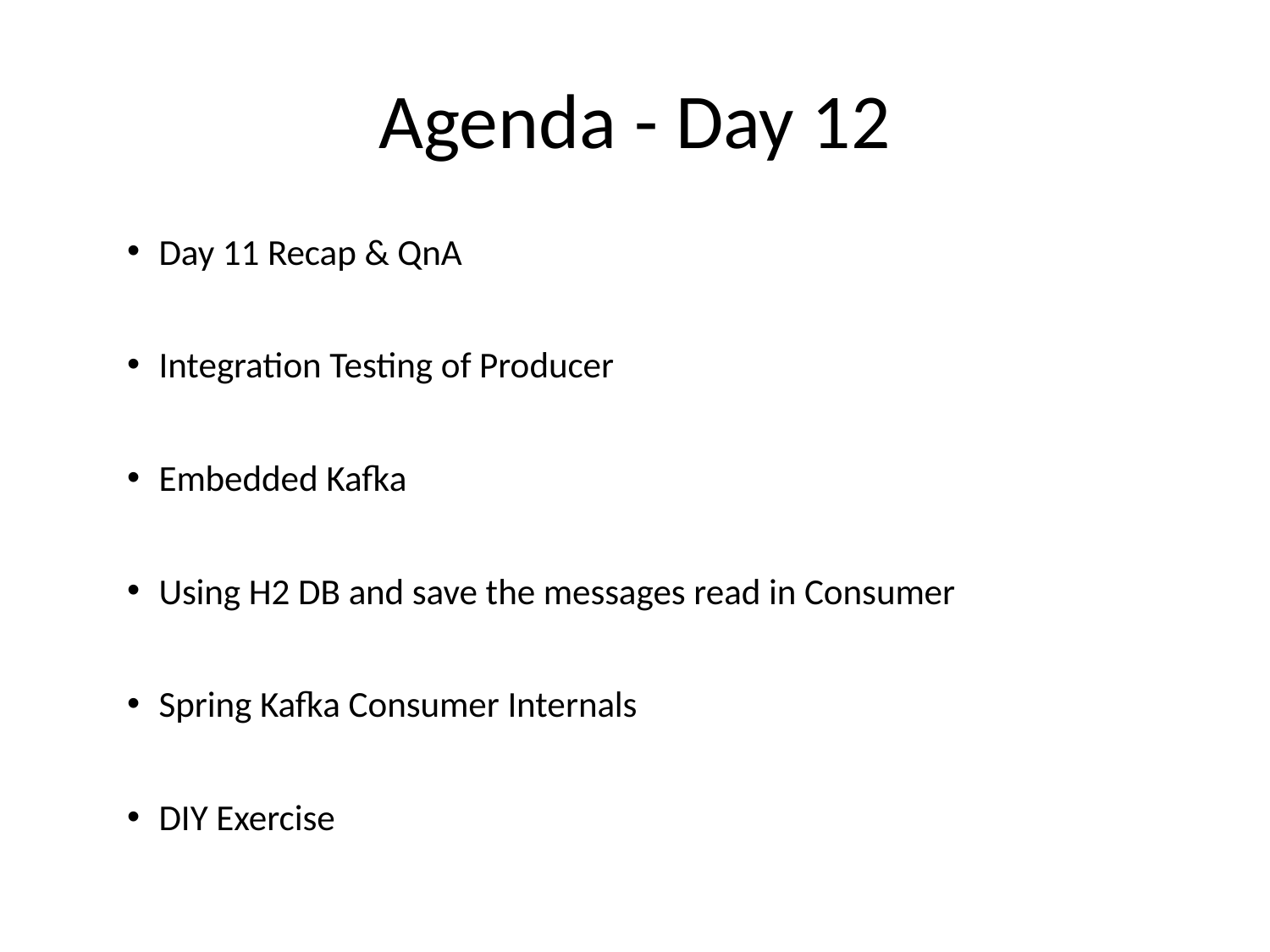

# Agenda - Day 12
Day 11 Recap & QnA

Integration Testing of Producer

Embedded Kafka

Using H2 DB and save the messages read in Consumer

Spring Kafka Consumer Internals

DIY Exercise